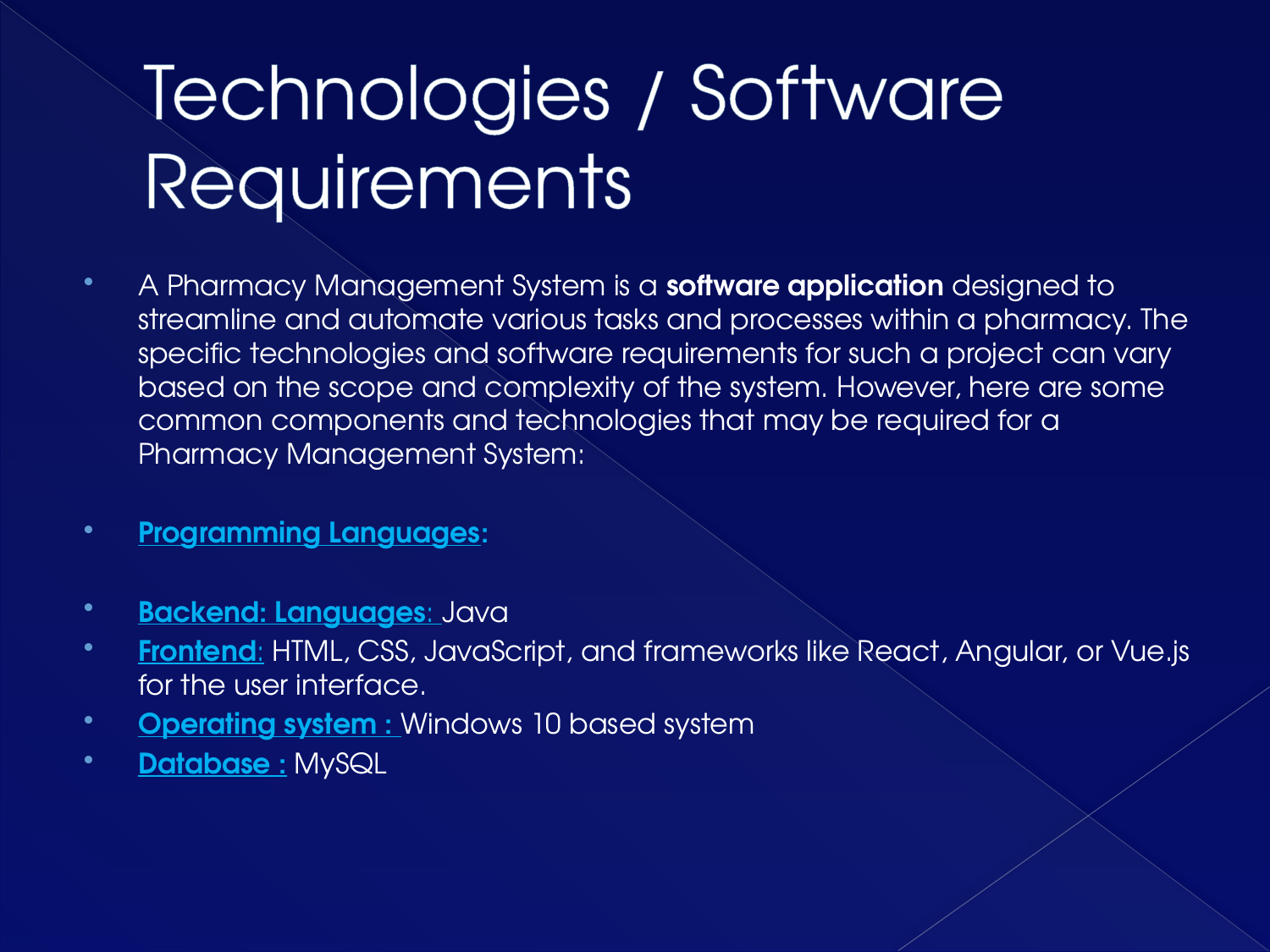

# Technologies / Software Requirements
A Pharmacy Management System is a software application designed to streamline and automate various tasks and processes within a pharmacy. The specific technologies and software requirements for such a project can vary based on the scope and complexity of the system. However, here are some common components and technologies that may be required for a Pharmacy Management System:

Programming Languages:

Backend: Languages: Java
Frontend: HTML, CSS, JavaScript, and frameworks like React, Angular, or Vue.js for the user interface.
Operating system : Windows 10 based system
Database : MySQL